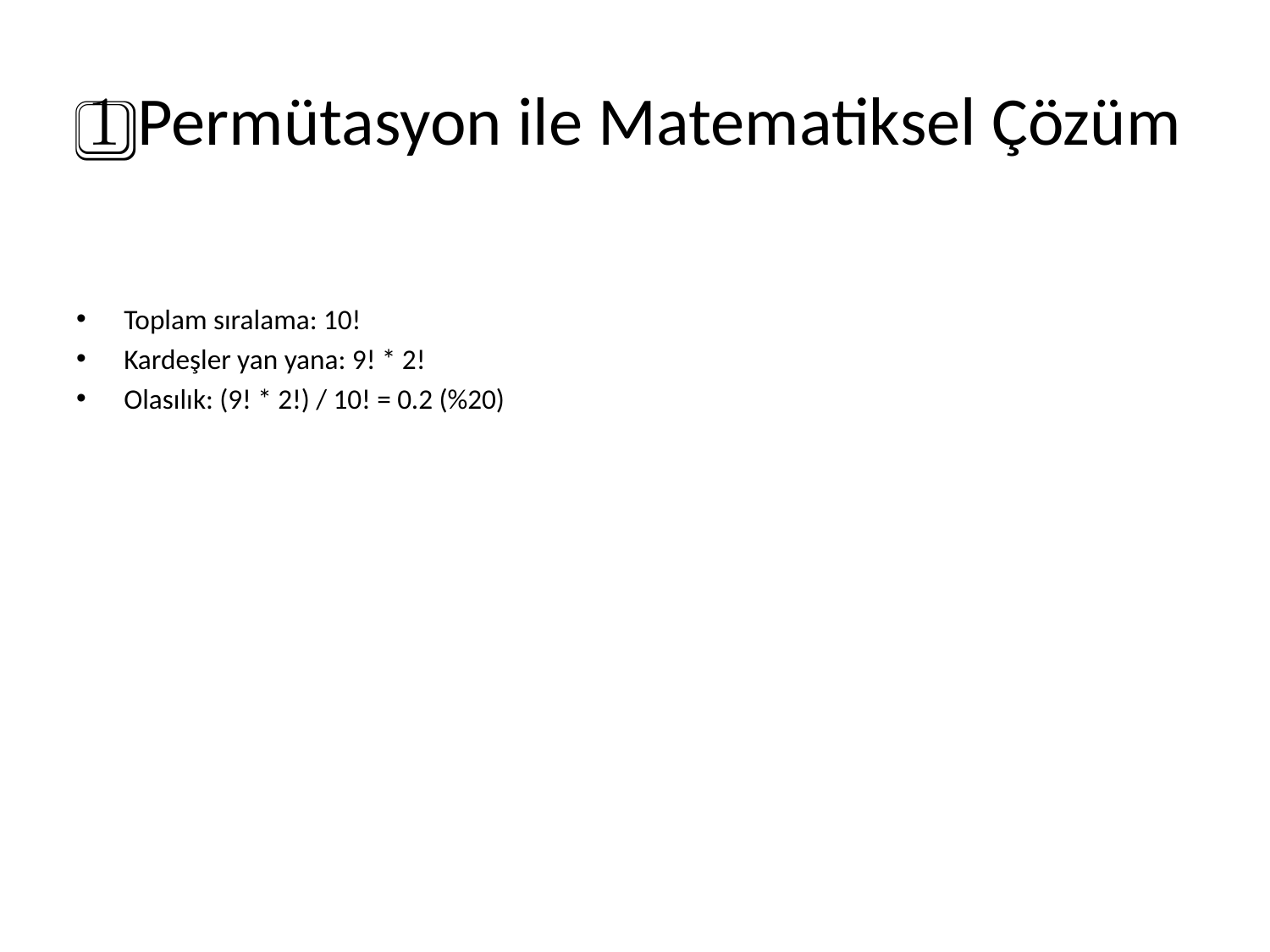

# 1️⃣ Permütasyon ile Matematiksel Çözüm

Toplam sıralama: 10!
Kardeşler yan yana: 9! * 2!
Olasılık: (9! * 2!) / 10! = 0.2 (%20)